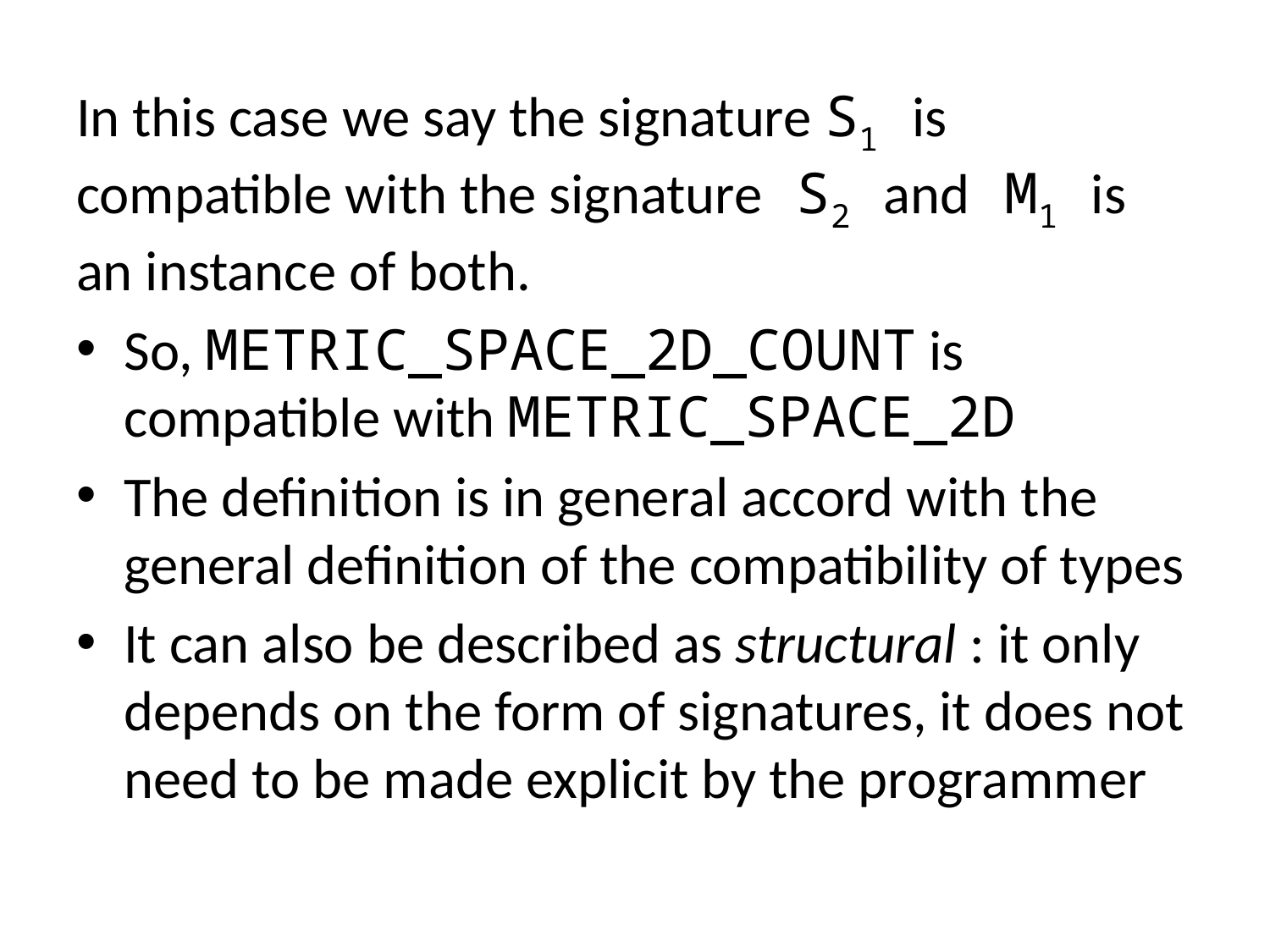

In this case we say the signature S1 is compatible with the signature S2 and M1 is an instance of both.
So, METRIC_SPACE_2D_COUNT is compatible with METRIC_SPACE_2D
The definition is in general accord with the general definition of the compatibility of types
It can also be described as structural : it only depends on the form of signatures, it does not need to be made explicit by the programmer